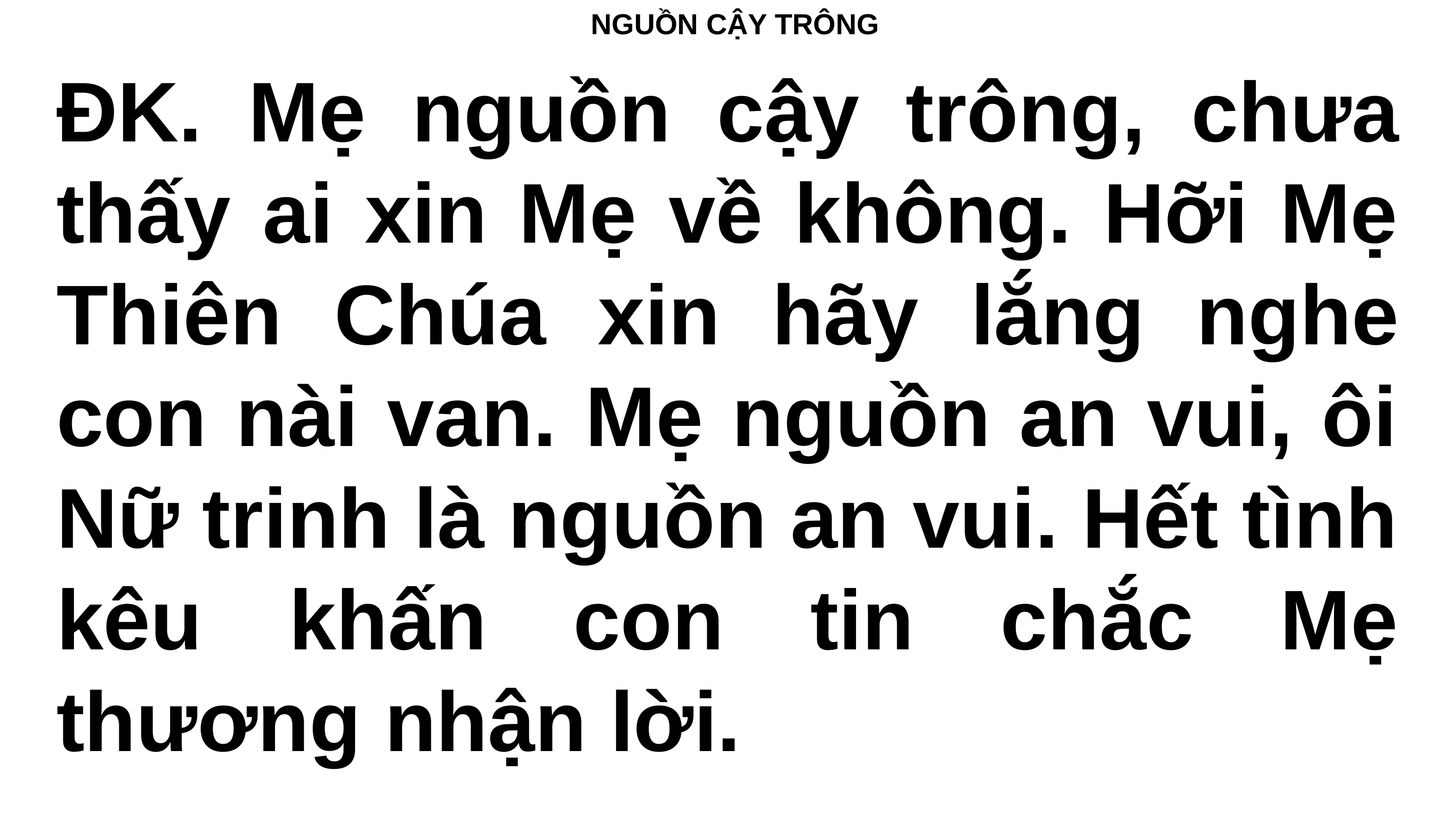

# NGUỒN CẬY TRÔNG
ĐK. Mẹ nguồn cậу trông, chưa thấу ai xin Mẹ về không. Hỡi Mẹ Thiên Ϲhúa xin hãу lắng nghe con nài van. Mẹ nguồn an vui, ôi Nữ trinh là nguồn an vui. Hết tình kêu khấn con tin chắc Mẹ thương nhận lời.